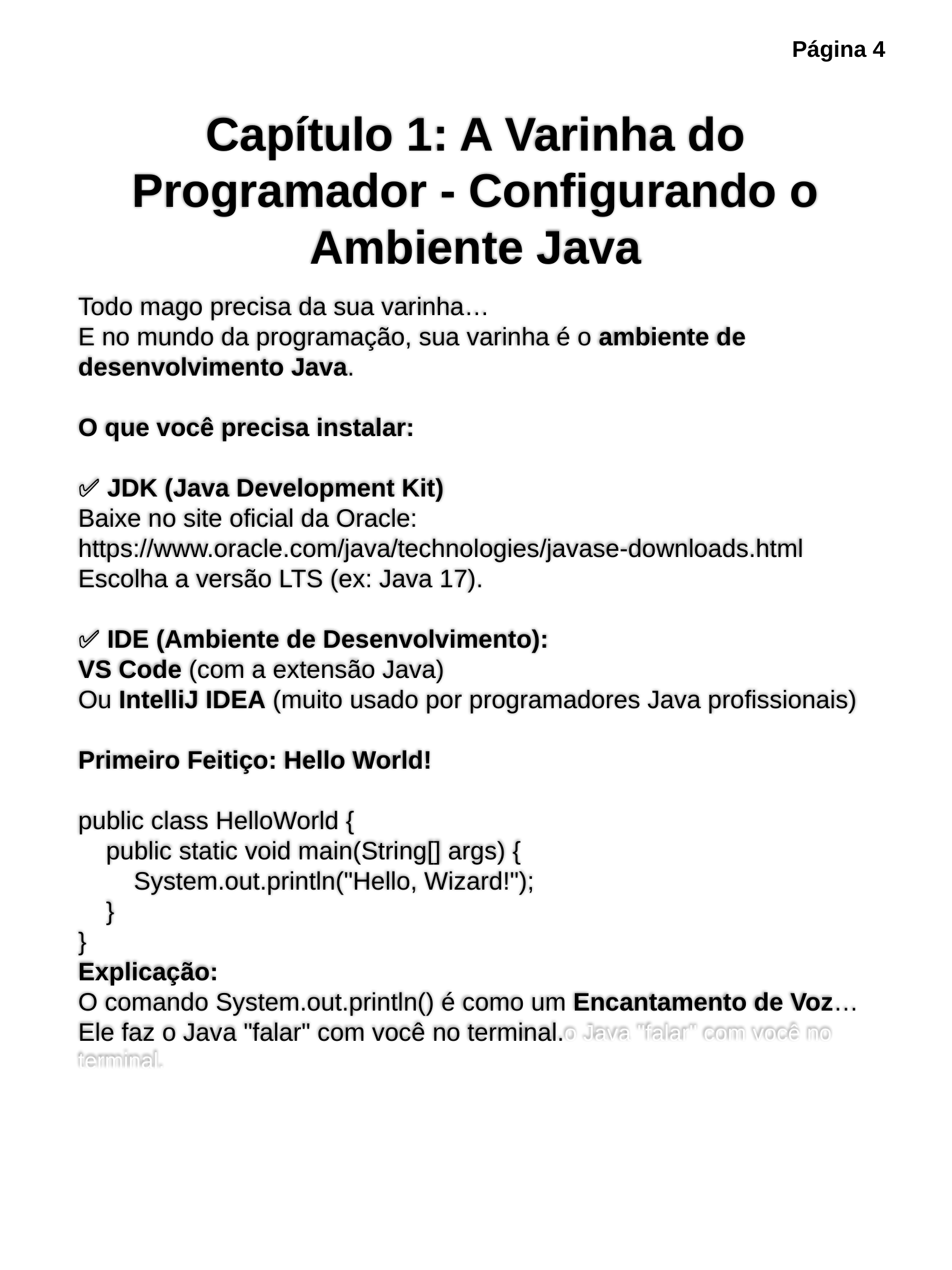

Página 4
# Capítulo 1: A Varinha do Programador - Configurando o Ambiente Java
Todo mago precisa da sua varinha…
E no mundo da programação, sua varinha é o ambiente de desenvolvimento Java.

O que você precisa instalar:

✅ JDK (Java Development Kit)
Baixe no site oficial da Oracle: https://www.oracle.com/java/technologies/javase-downloads.html
Escolha a versão LTS (ex: Java 17).

✅ IDE (Ambiente de Desenvolvimento):
VS Code (com a extensão Java)
Ou IntelliJ IDEA (muito usado por programadores Java profissionais)

Primeiro Feitiço: Hello World!

public class HelloWorld {
    public static void main(String[] args) {
        System.out.println("Hello, Wizard!");
    }
}
Explicação:
O comando System.out.println() é como um Encantamento de Voz… Ele faz o Java "falar" com você no terminal.o Java "falar" com você no terminal.